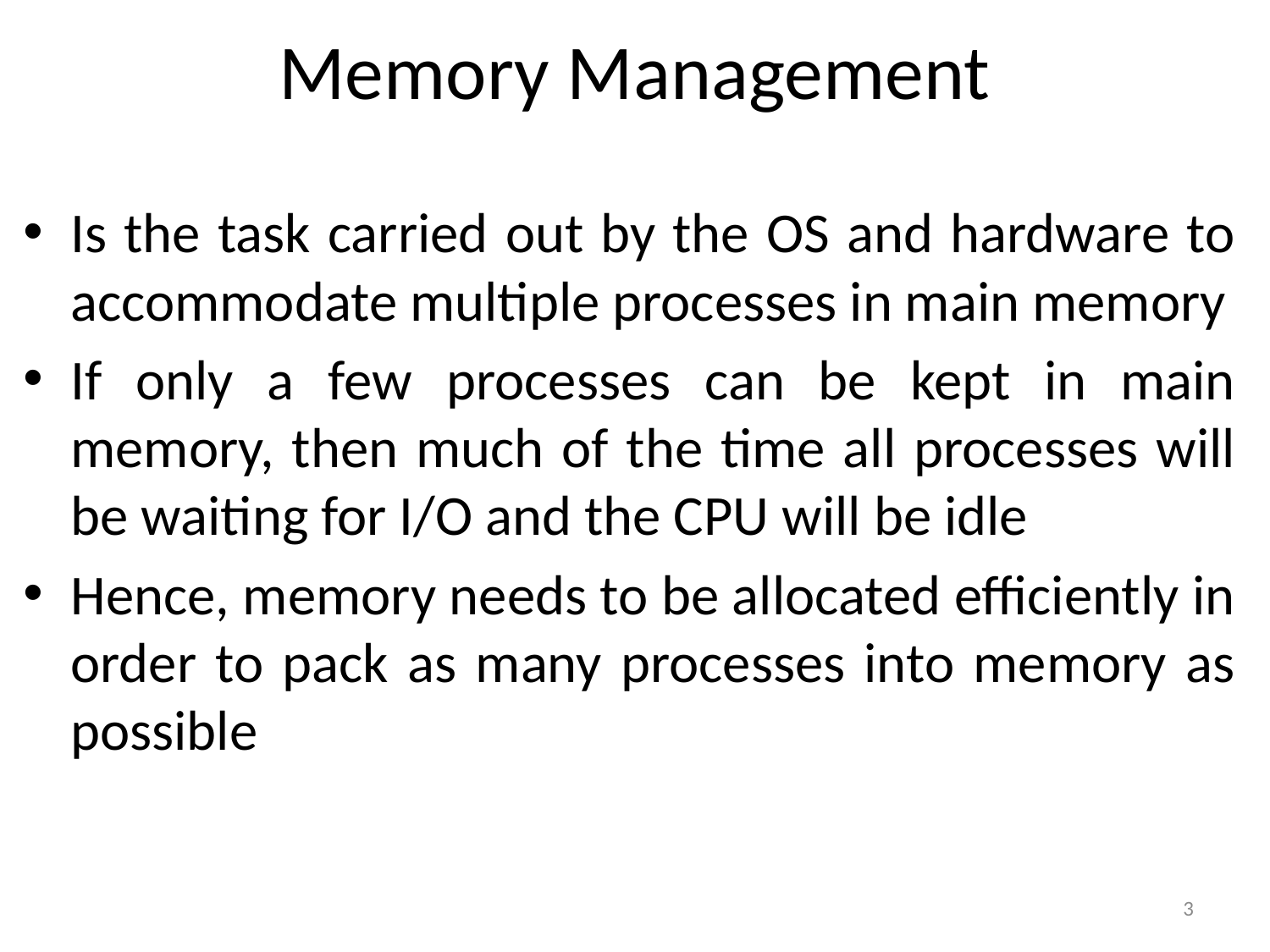

# Memory Management
Is the task carried out by the OS and hardware to accommodate multiple processes in main memory
If only a few processes can be kept in main memory, then much of the time all processes will be waiting for I/O and the CPU will be idle
Hence, memory needs to be allocated efficiently in order to pack as many processes into memory as possible
3